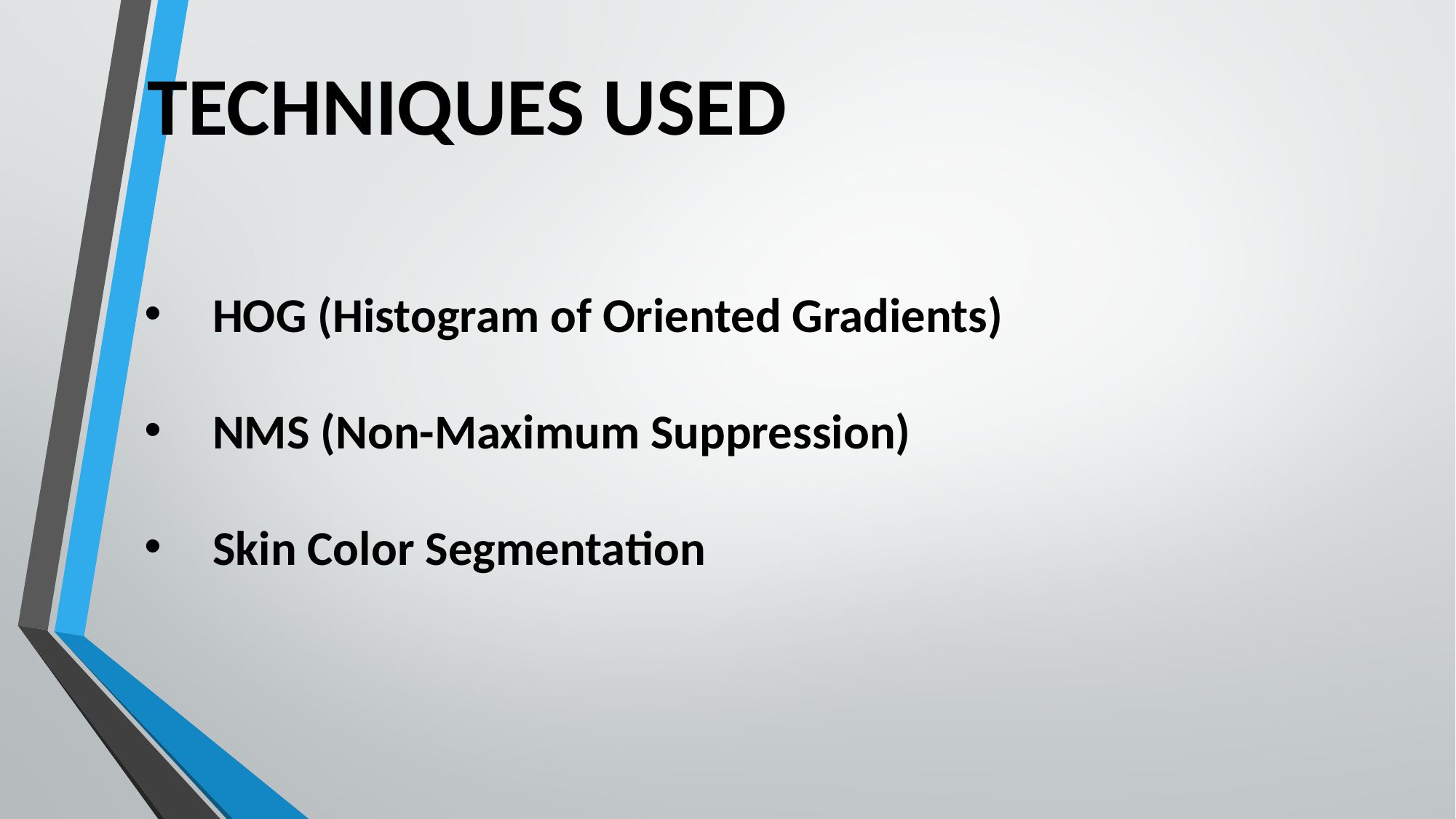

TECHNIQUES USED
HOG (Histogram of Oriented Gradients)
NMS (Non-Maximum Suppression)
Skin Color Segmentation